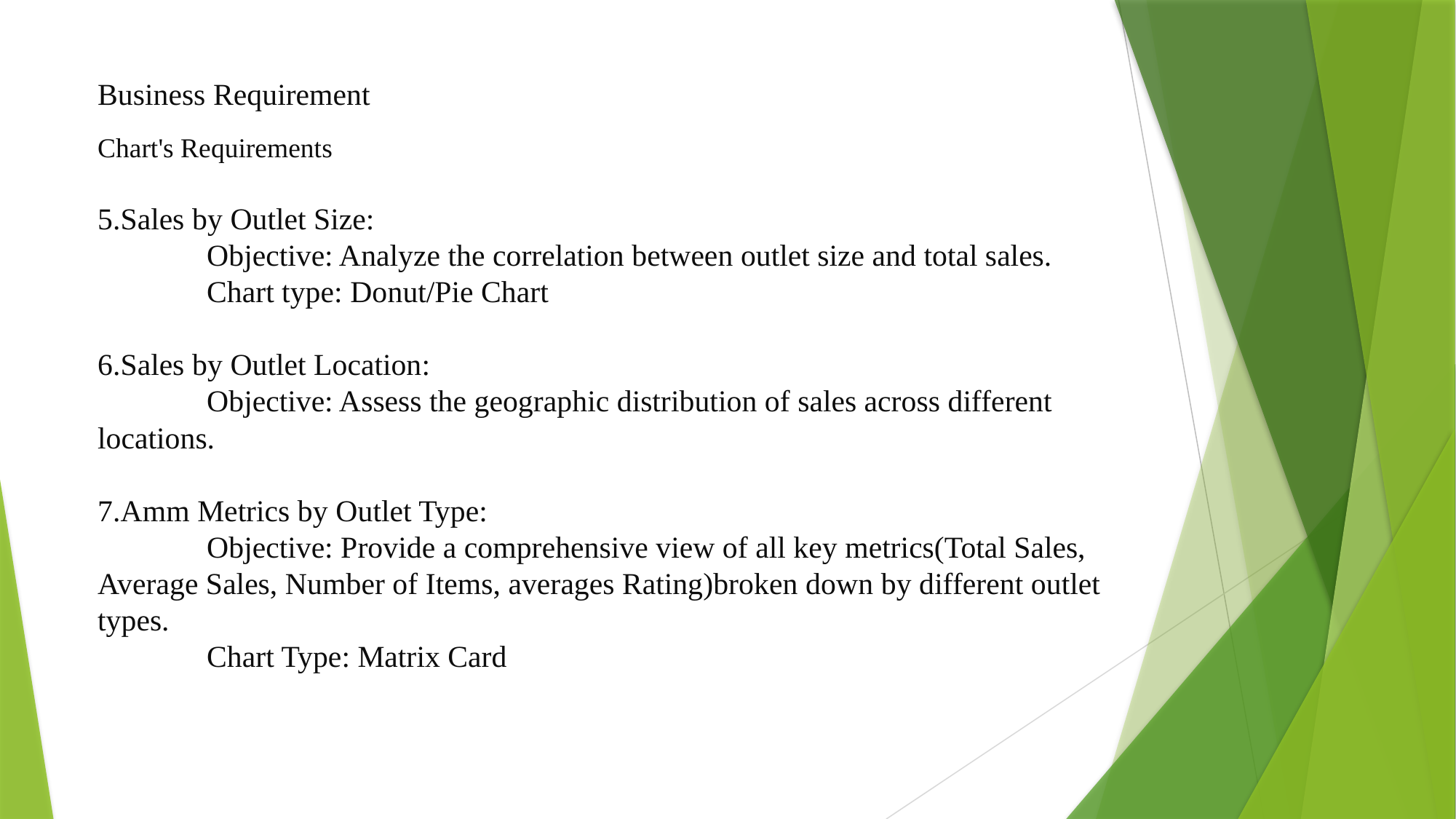

# Business Requirement Chart's Requirements 5.Sales by Outlet Size: Objective: Analyze the correlation between outlet size and total sales. Chart type: Donut/Pie Chart 6.Sales by Outlet Location: Objective: Assess the geographic distribution of sales across different locations. 7.Amm Metrics by Outlet Type: Objective: Provide a comprehensive view of all key metrics(Total Sales, Average Sales, Number of Items, averages Rating)broken down by different outlet types. Chart Type: Matrix Card